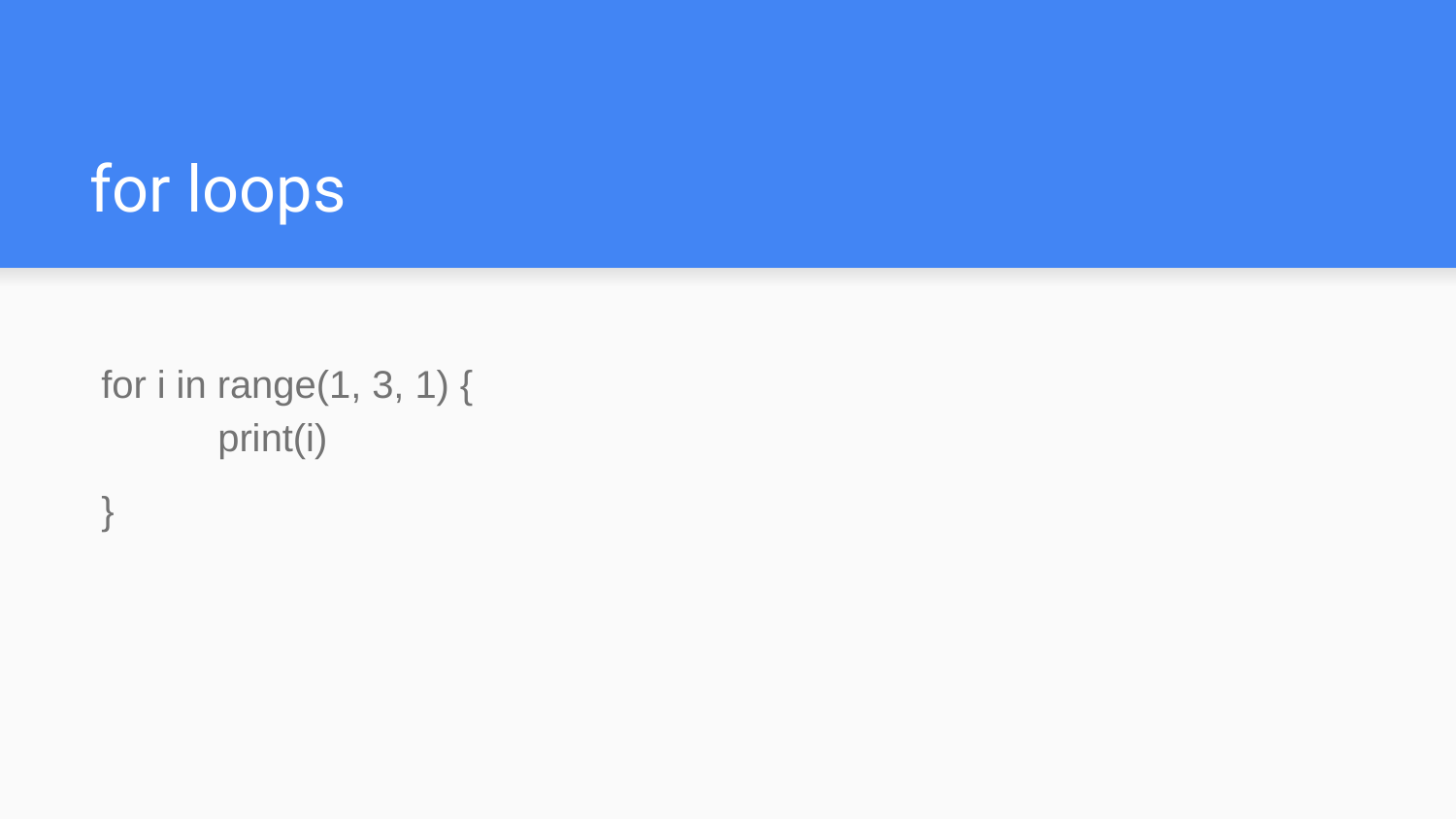

# for loops
for i in range(1, 3, 1) {
	print(i)
}